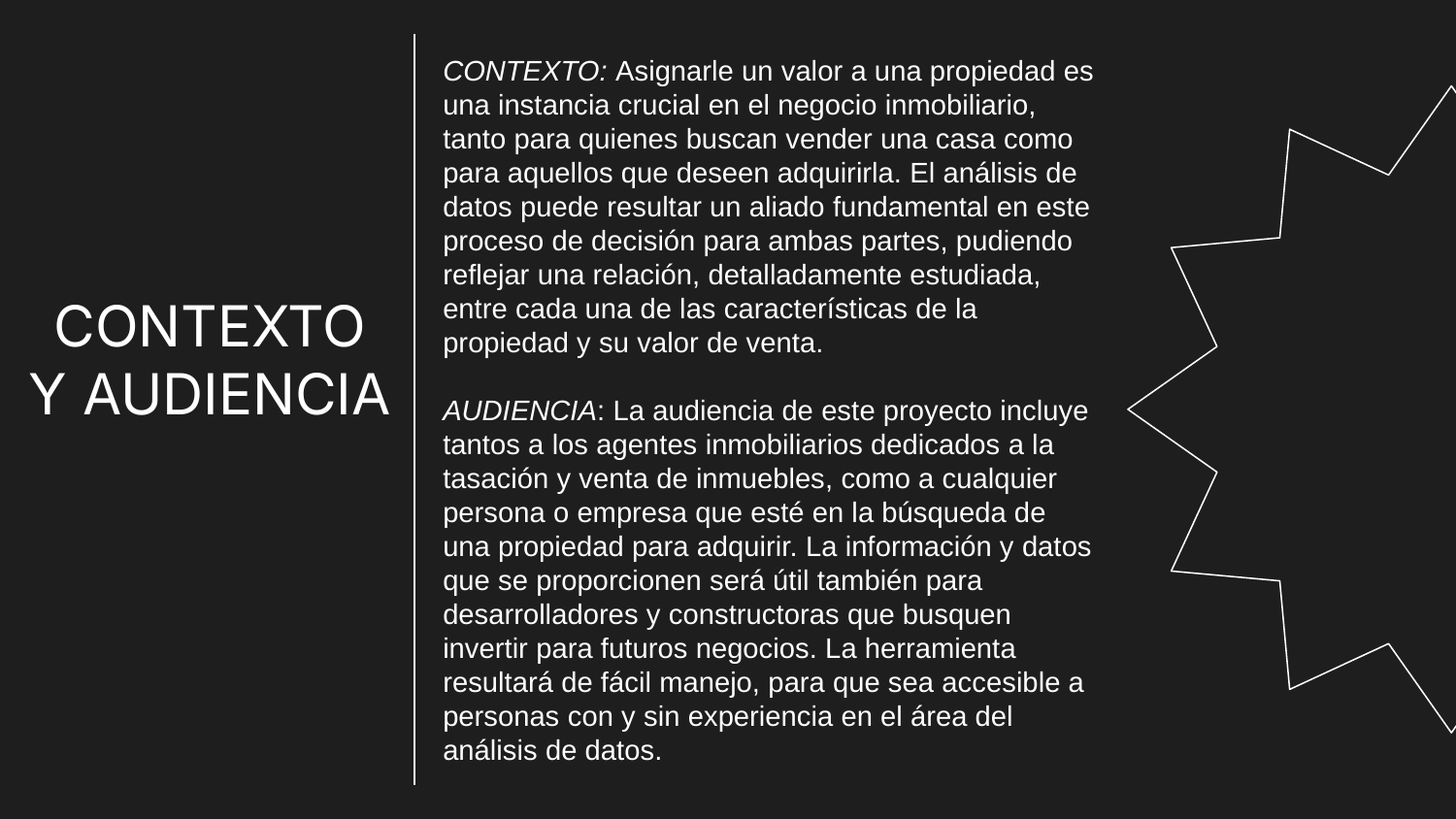

CONTEXTO: Asignarle un valor a una propiedad es una instancia crucial en el negocio inmobiliario, tanto para quienes buscan vender una casa como para aquellos que deseen adquirirla. El análisis de datos puede resultar un aliado fundamental en este proceso de decisión para ambas partes, pudiendo reflejar una relación, detalladamente estudiada, entre cada una de las características de la propiedad y su valor de venta.

AUDIENCIA: La audiencia de este proyecto incluye tantos a los agentes inmobiliarios dedicados a la tasación y venta de inmuebles, como a cualquier persona o empresa que esté en la búsqueda de una propiedad para adquirir. La información y datos que se proporcionen será útil también para desarrolladores y constructoras que busquen invertir para futuros negocios. La herramienta resultará de fácil manejo, para que sea accesible a personas con y sin experiencia en el área del análisis de datos.
# CONTEXTO Y AUDIENCIA